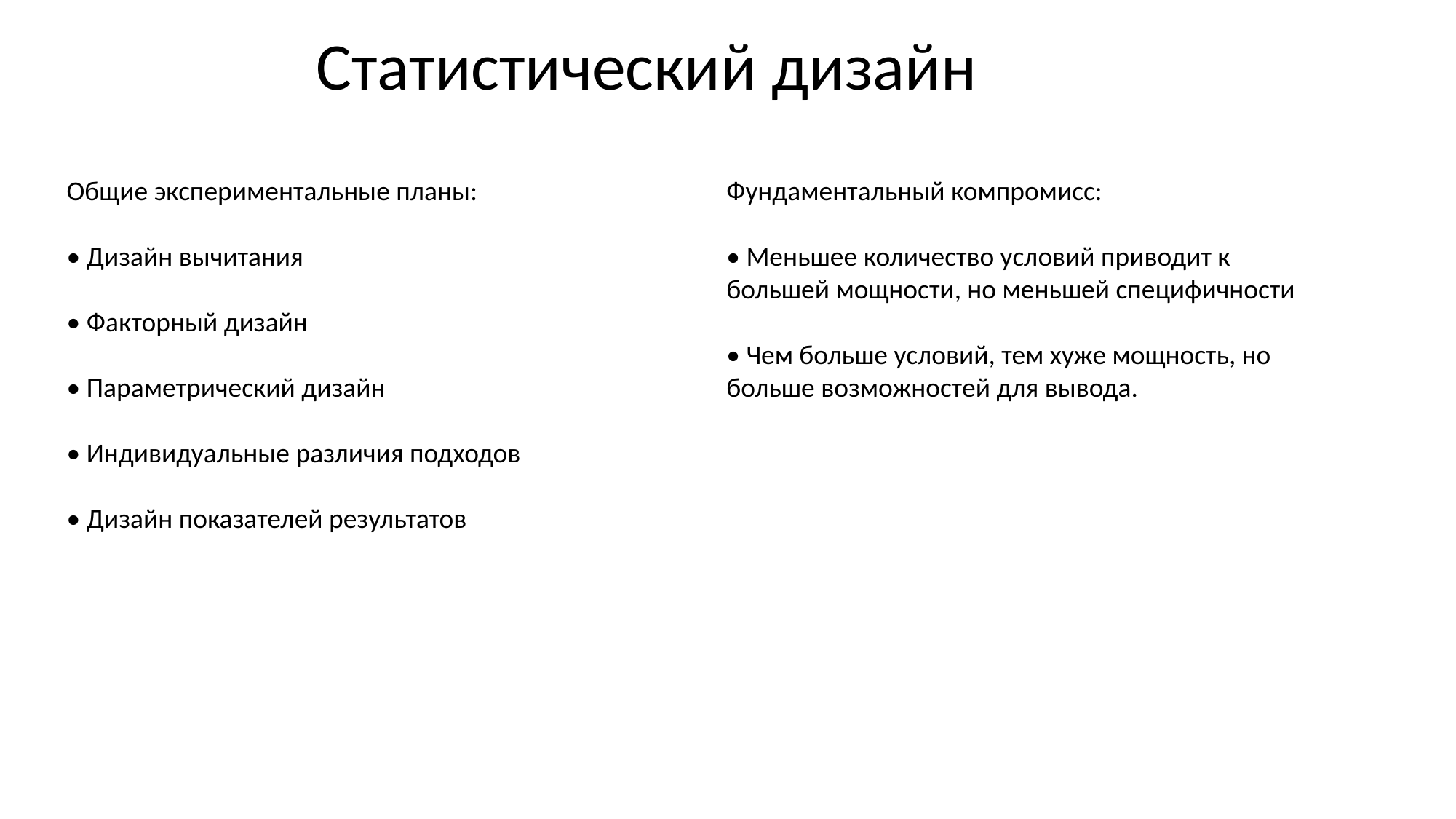

# Статистический дизайн
Общие экспериментальные планы:

• Дизайн вычитания

• Факторный дизайн

• Параметрический дизайн

• Индивидуальные различия подходов

• Дизайн показателей результатов
Фундаментальный компромисс:

• Меньшее количество условий приводит к большей мощности, но меньшей специфичности

• Чем больше условий, тем хуже мощность, но больше возможностей для вывода.